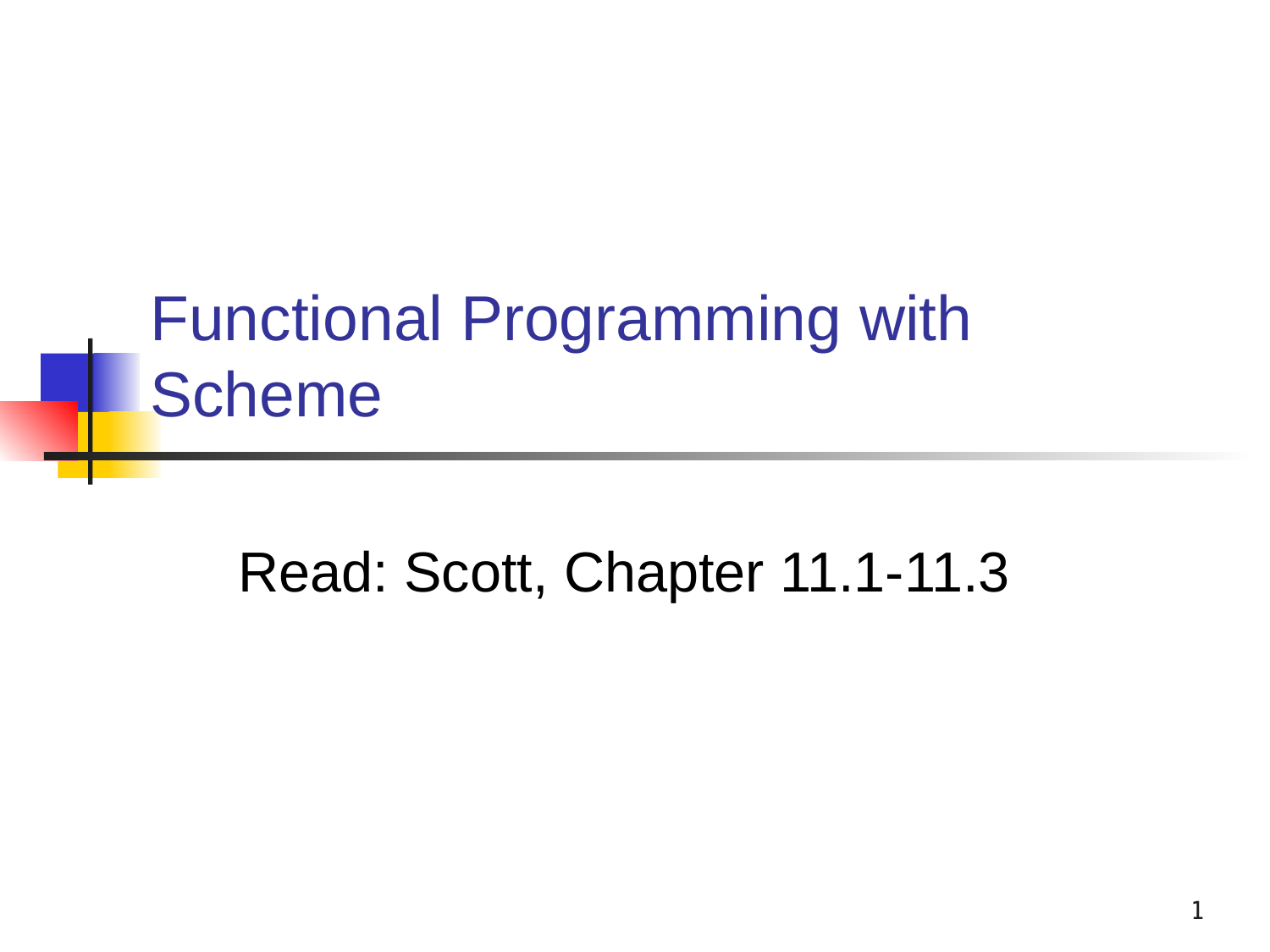

# Functional Programming with Scheme
Read: Scott, Chapter 11.1-11.3
1